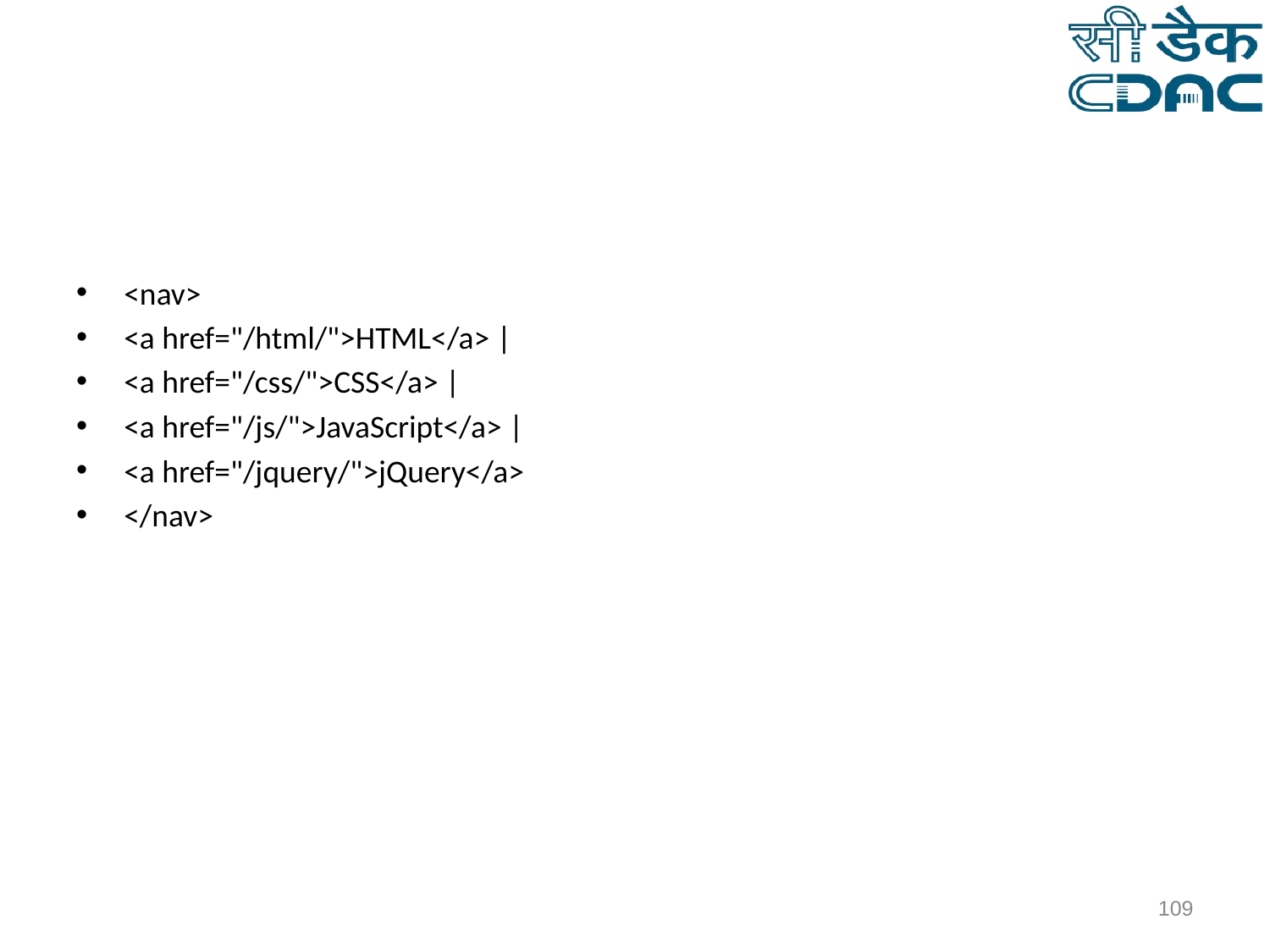

<nav>
<a href="/html/">HTML</a> |
<a href="/css/">CSS</a> |
<a href="/js/">JavaScript</a> |
<a href="/jquery/">jQuery</a>
</nav>

109